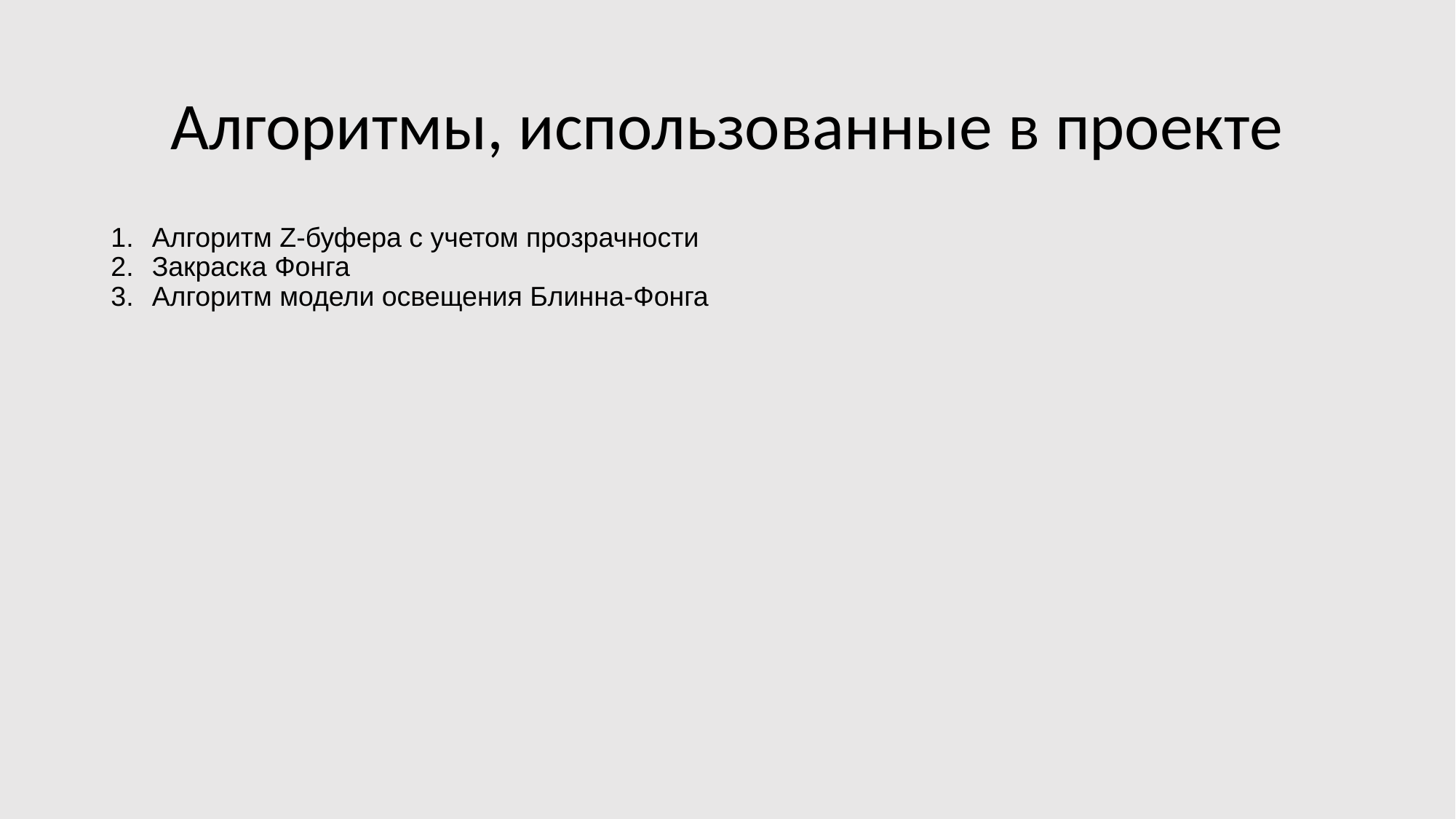

Алгоритмы, использованные в проекте
Алгоритм Z-буфера с учетом прозрачности
Закраска Фонга
Алгоритм модели освещения Блинна-Фонга